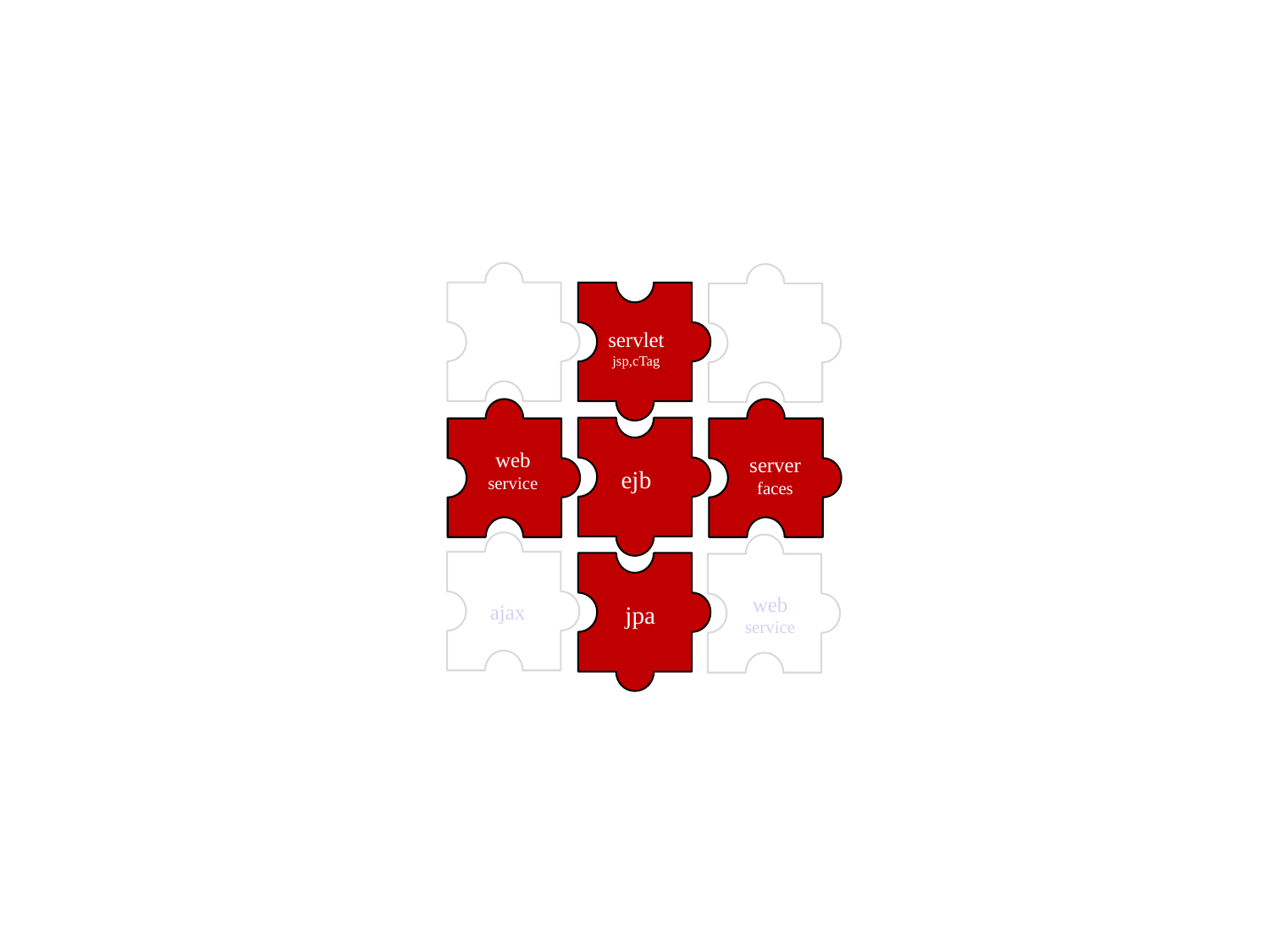

servlet
jsp,cTag
servlet
jsp,cTag

web
service
web
service
server
faces
server
faces
ejb
ejb

web
service
ajax
jpa
jpa